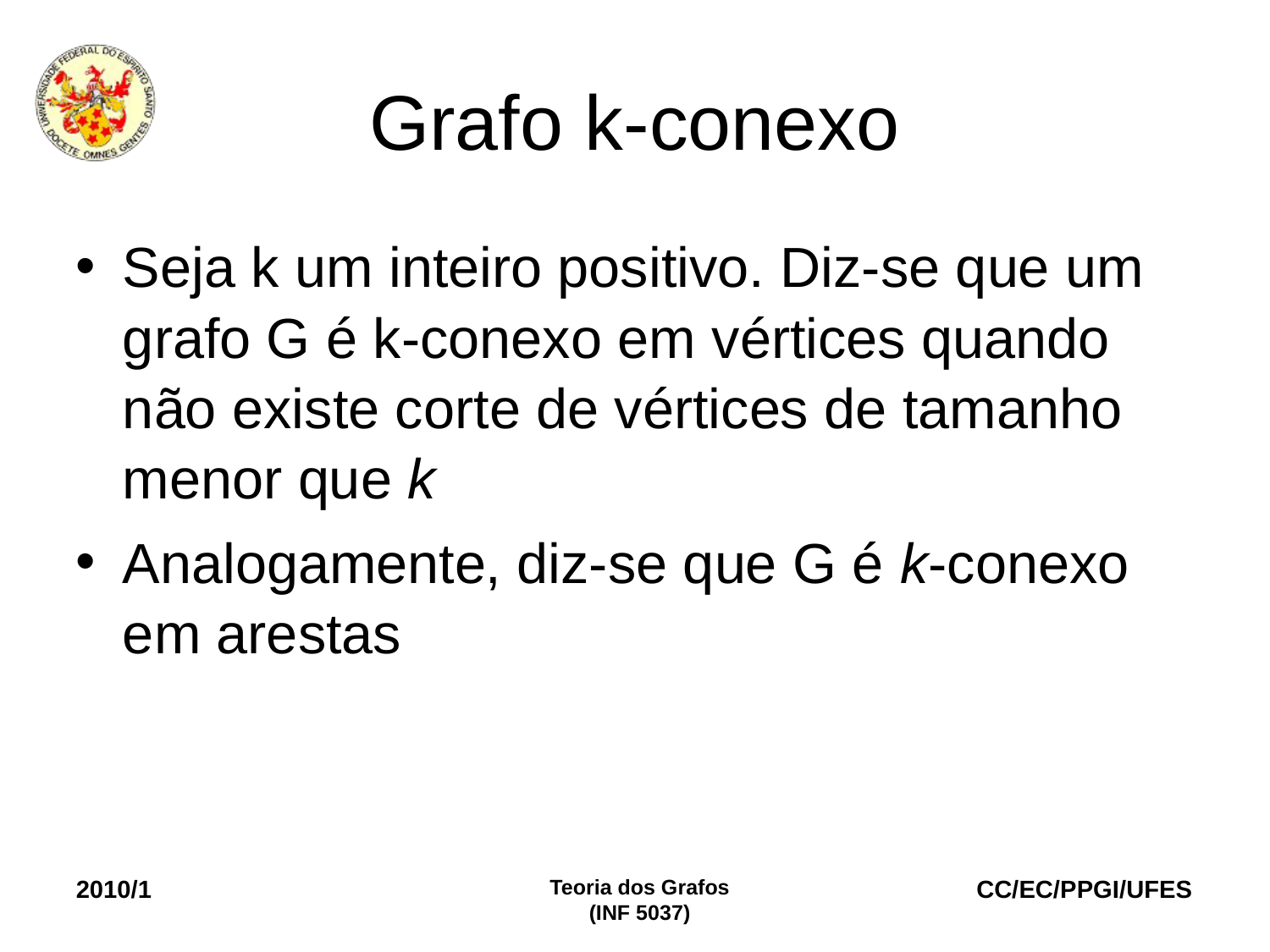

Grafo k-conexo
Seja k um inteiro positivo. Diz-se que um grafo G é k-conexo em vértices quando não existe corte de vértices de tamanho menor que k
Analogamente, diz-se que G é k-conexo em arestas
2010/1

Teoria dos Grafos
(INF 5037)